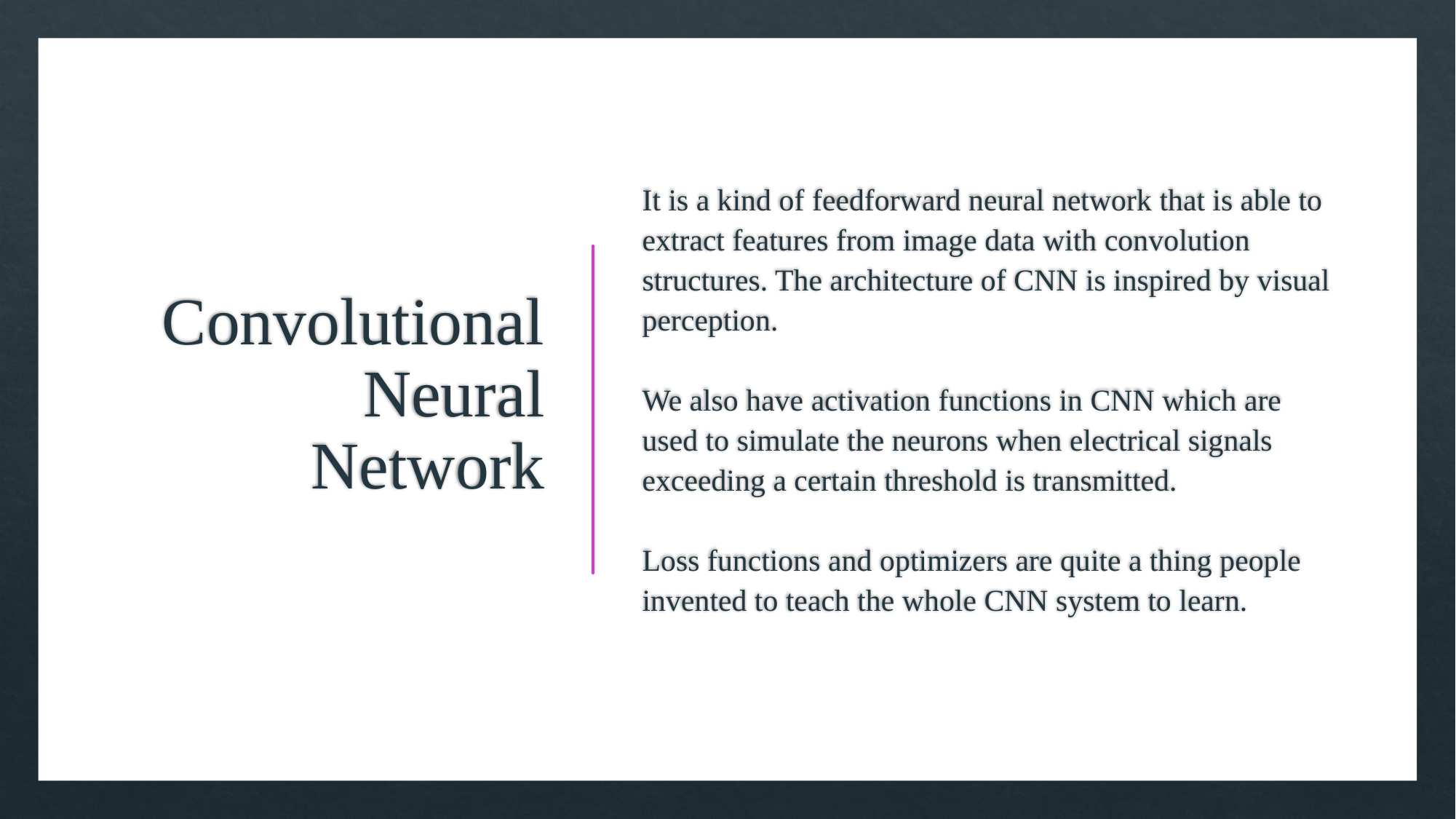

# Convolutional Neural Network
It is a kind of feedforward neural network that is able to extract features from image data with convolution structures. The architecture of CNN is inspired by visual perception.
We also have activation functions in CNN which are used to simulate the neurons when electrical signals exceeding a certain threshold is transmitted.
Loss functions and optimizers are quite a thing people invented to teach the whole CNN system to learn.